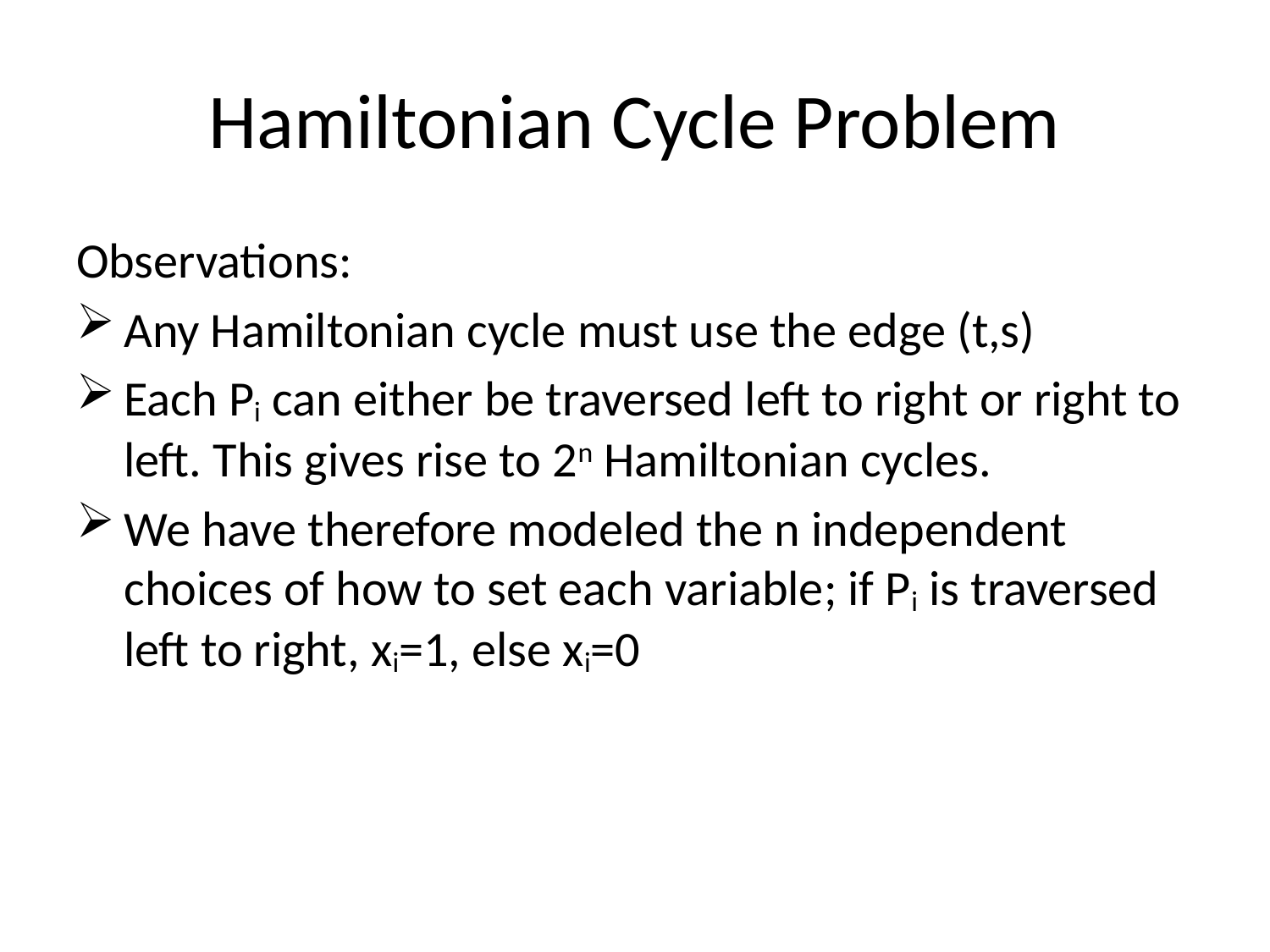

# Hamiltonian Cycle Problem
Observations:
Any Hamiltonian cycle must use the edge (t,s)
Each Pi can either be traversed left to right or right to left. This gives rise to 2n Hamiltonian cycles.
We have therefore modeled the n independent choices of how to set each variable; if Pi is traversed left to right, xi=1, else xi=0